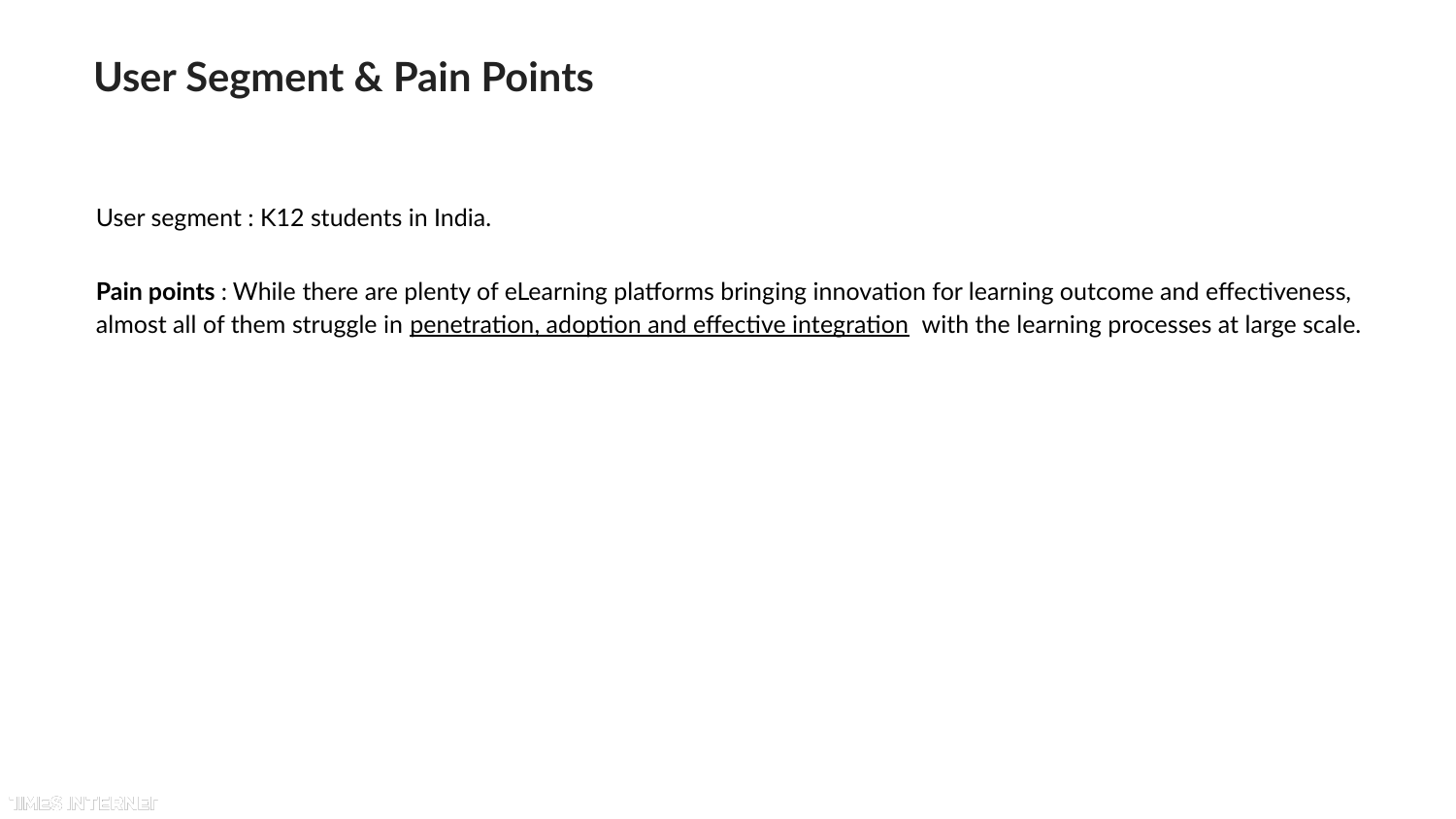

# User Segment & Pain Points
User segment : K12 students in India.
Pain points : While there are plenty of eLearning platforms bringing innovation for learning outcome and effectiveness, almost all of them struggle in penetration, adoption and effective integration  with the learning processes at large scale.